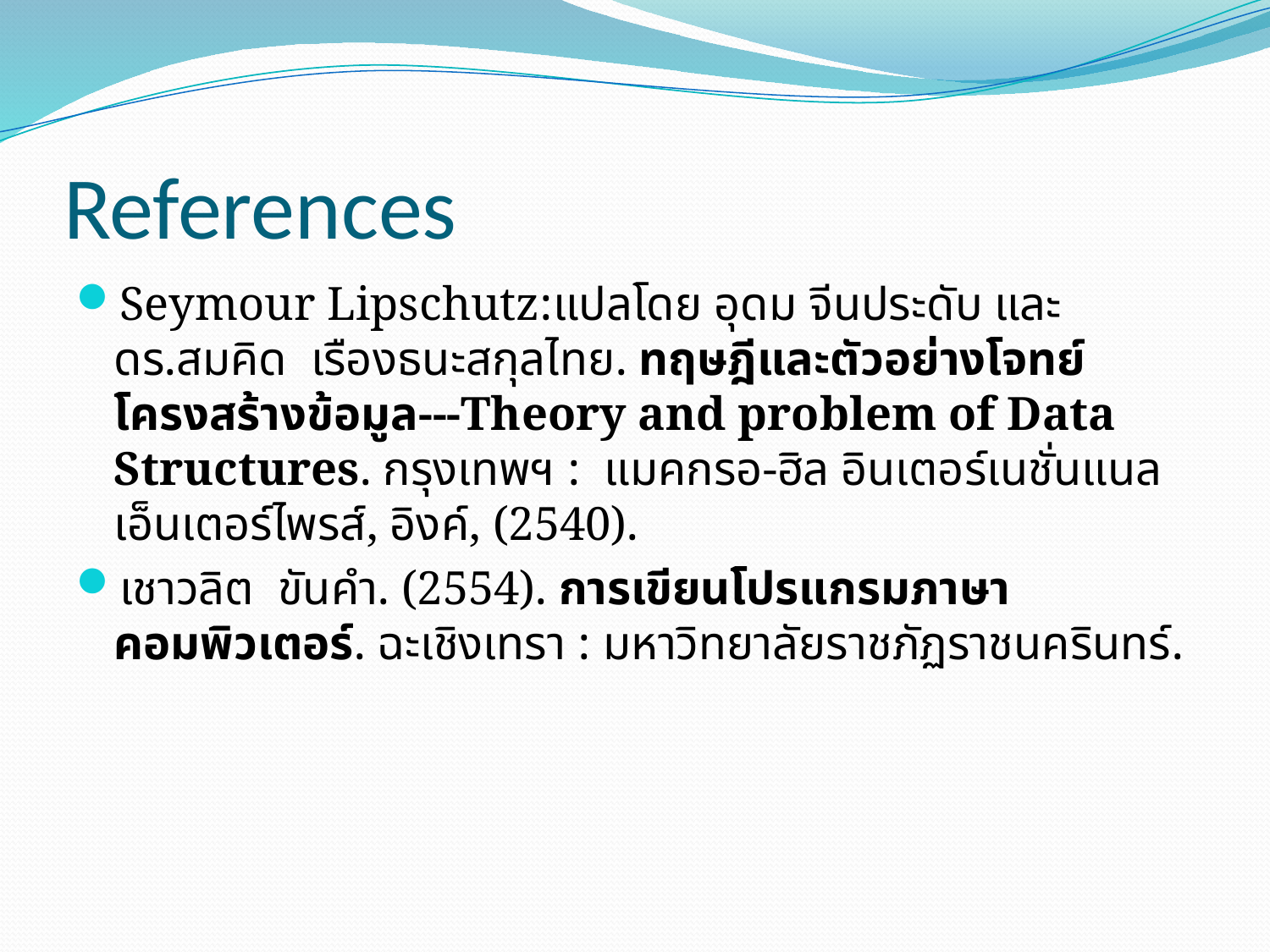

# References
Seymour Lipschutz:แปลโดย อุดม จีนประดับ และ ดร.สมคิด  เรืองธนะสกุลไทย. ทฤษฎีและตัวอย่างโจทย์ โครงสร้างข้อมูล---Theory and problem of Data Structures. กรุงเทพฯ :  แมคกรอ-ฮิล อินเตอร์เนชั่นแนล เอ็นเตอร์ไพรส์, อิงค์, (2540).
เชาวลิต  ขันคำ. (2554). การเขียนโปรแกรมภาษาคอมพิวเตอร์. ฉะเชิงเทรา : มหาวิทยาลัยราชภัฏราชนครินทร์.